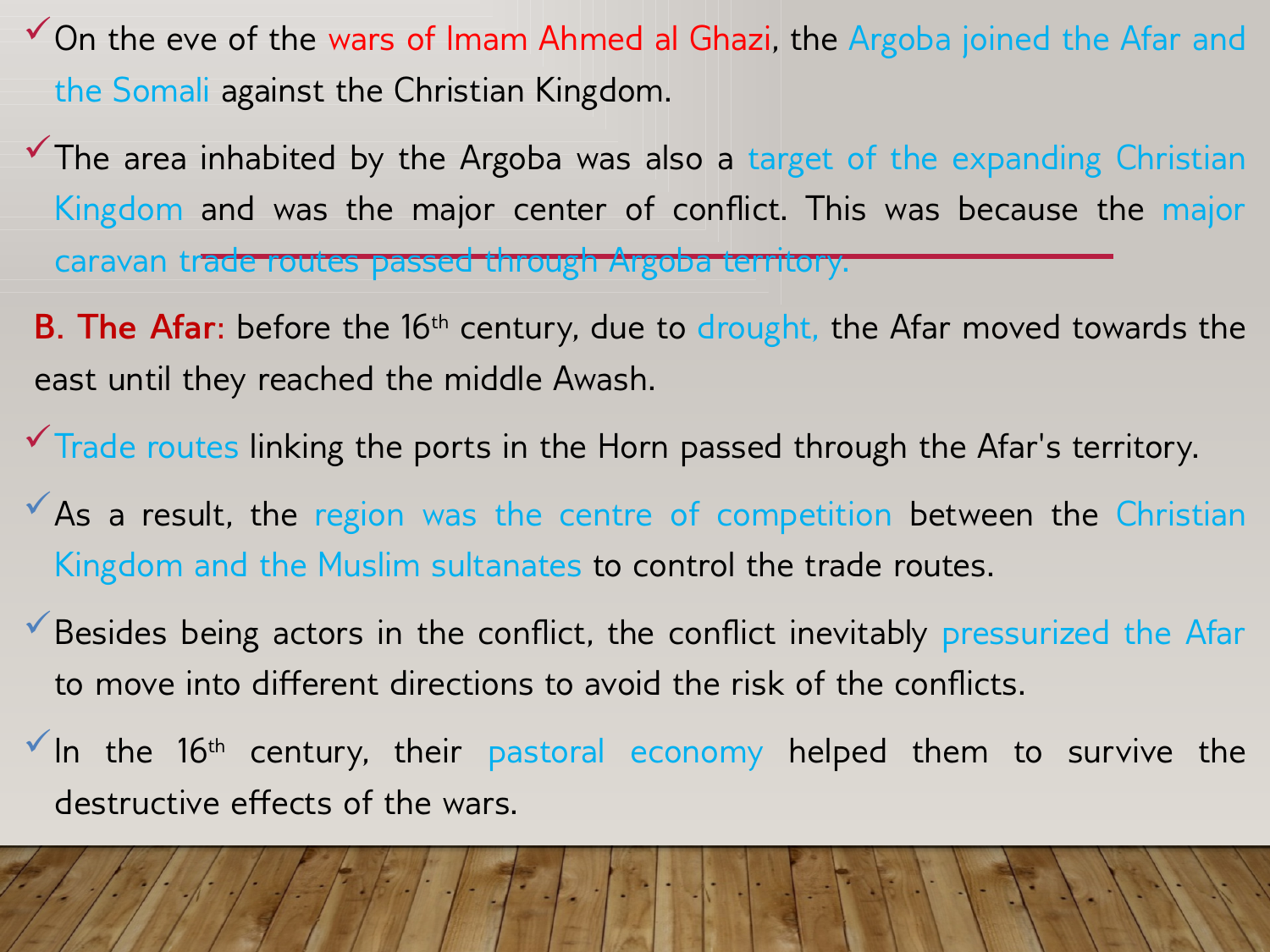

On the eve of the wars of Imam Ahmed al Ghazi, the Argoba joined the Afar and the Somali against the Christian Kingdom.
The area inhabited by the Argoba was also a target of the expanding Christian Kingdom and was the major center of conflict. This was because the major caravan trade routes passed through Argoba territory.
B. The Afar: before the 16th century, due to drought, the Afar moved towards the east until they reached the middle Awash.
Trade routes linking the ports in the Horn passed through the Afar's territory.
As a result, the region was the centre of competition between the Christian Kingdom and the Muslim sultanates to control the trade routes.
Besides being actors in the conflict, the conflict inevitably pressurized the Afar to move into different directions to avoid the risk of the conflicts.
In the 16th century, their pastoral economy helped them to survive the destructive effects of the wars.